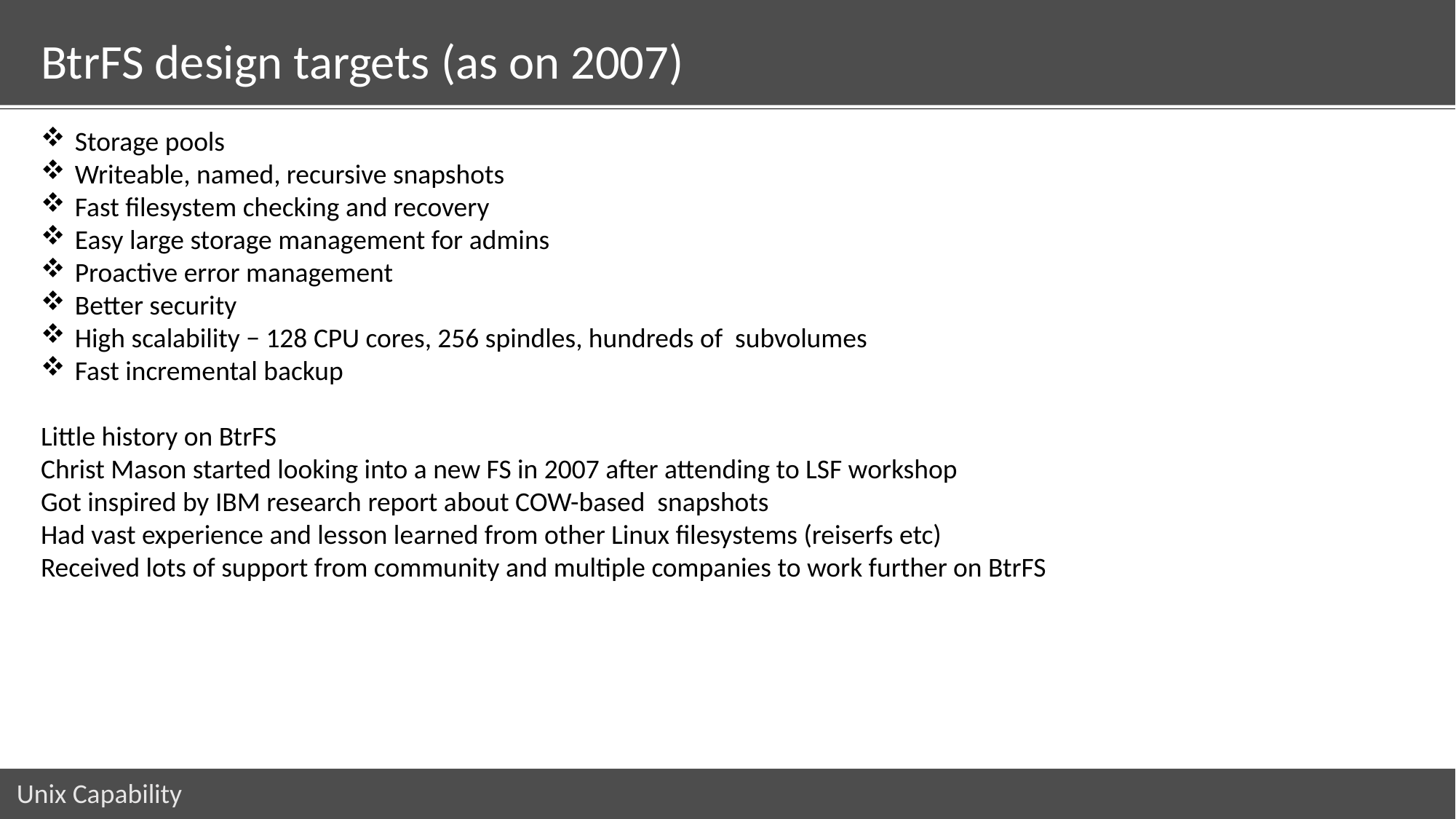

# BtrFS design targets (as on 2007)
Storage pools
Writeable, named, recursive snapshots
Fast filesystem checking and recovery
Easy large storage management for admins
Proactive error management
Better security
High scalability − 128 CPU cores, 256 spindles, hundreds of  subvolumes
Fast incremental backup

Little history on BtrFS
Christ Mason started looking into a new FS in 2007 after attending to LSF workshop
Got inspired by IBM research report about COW-based  snapshots
Had vast experience and lesson learned from other Linux filesystems (reiserfs etc)
Received lots of support from community and multiple companies to work further on BtrFS